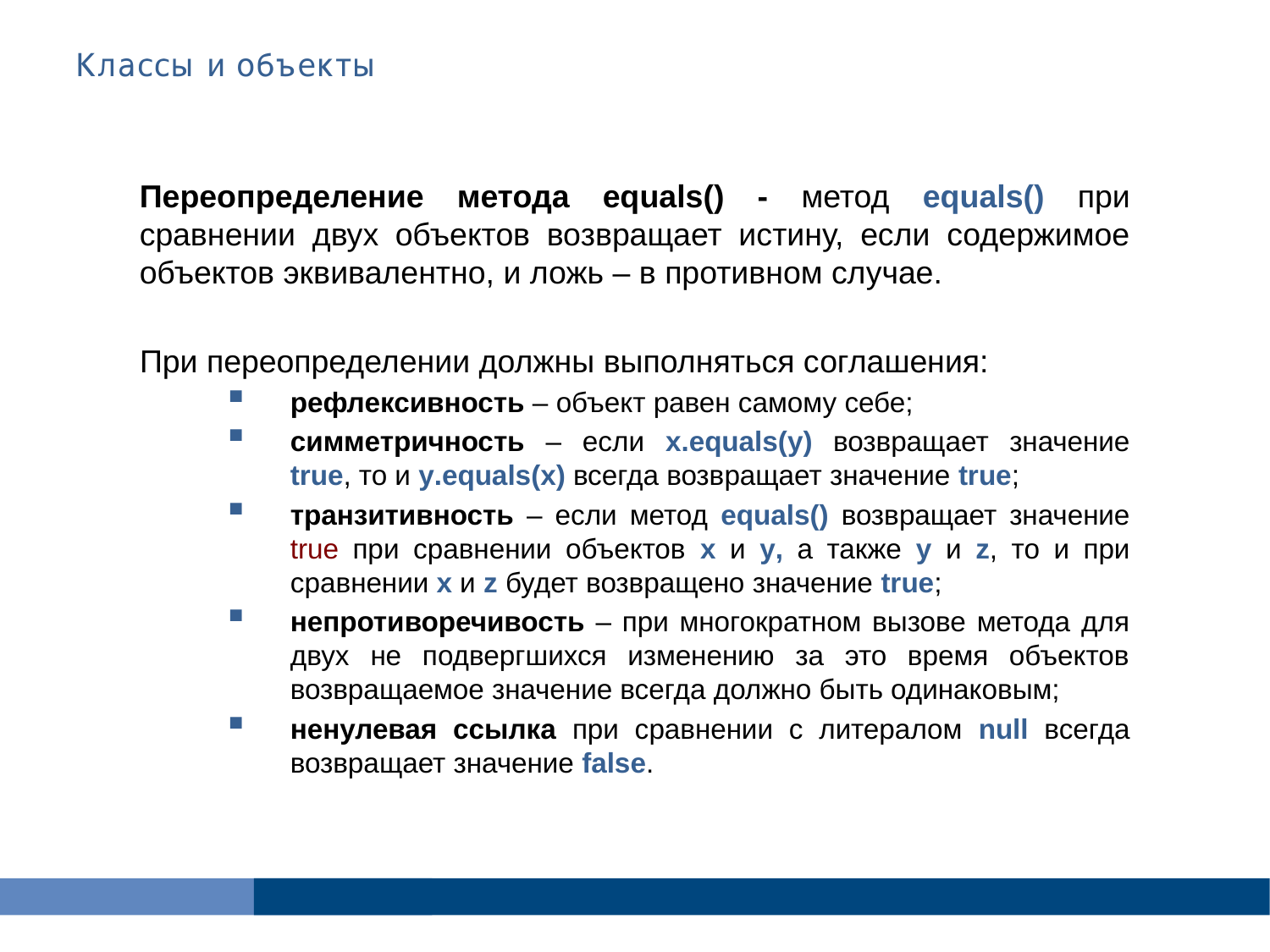

Классы и объекты
Переопределение метода equals() - метод equals() при сравнении двух объектов возвращает истину, если содержимое объектов эквивалентно, и ложь – в противном случае.

При переопределении должны выполняться соглашения:
рефлексивность – объект равен самому себе;
симметричность – если x.equals(y) возвращает значение true, то и y.equals(x) всегда возвращает значение true;
транзитивность – если метод equals() возвращает значение true при сравнении объектов x и y, а также y и z, то и при сравнении x и z будет возвращено значение true;
непротиворечивость – при многократном вызове метода для двух не подвергшихся изменению за это время объектов возвращаемое значение всегда должно быть одинаковым;
ненулевая ссылка при сравнении с литералом null всегда возвращает значение false.